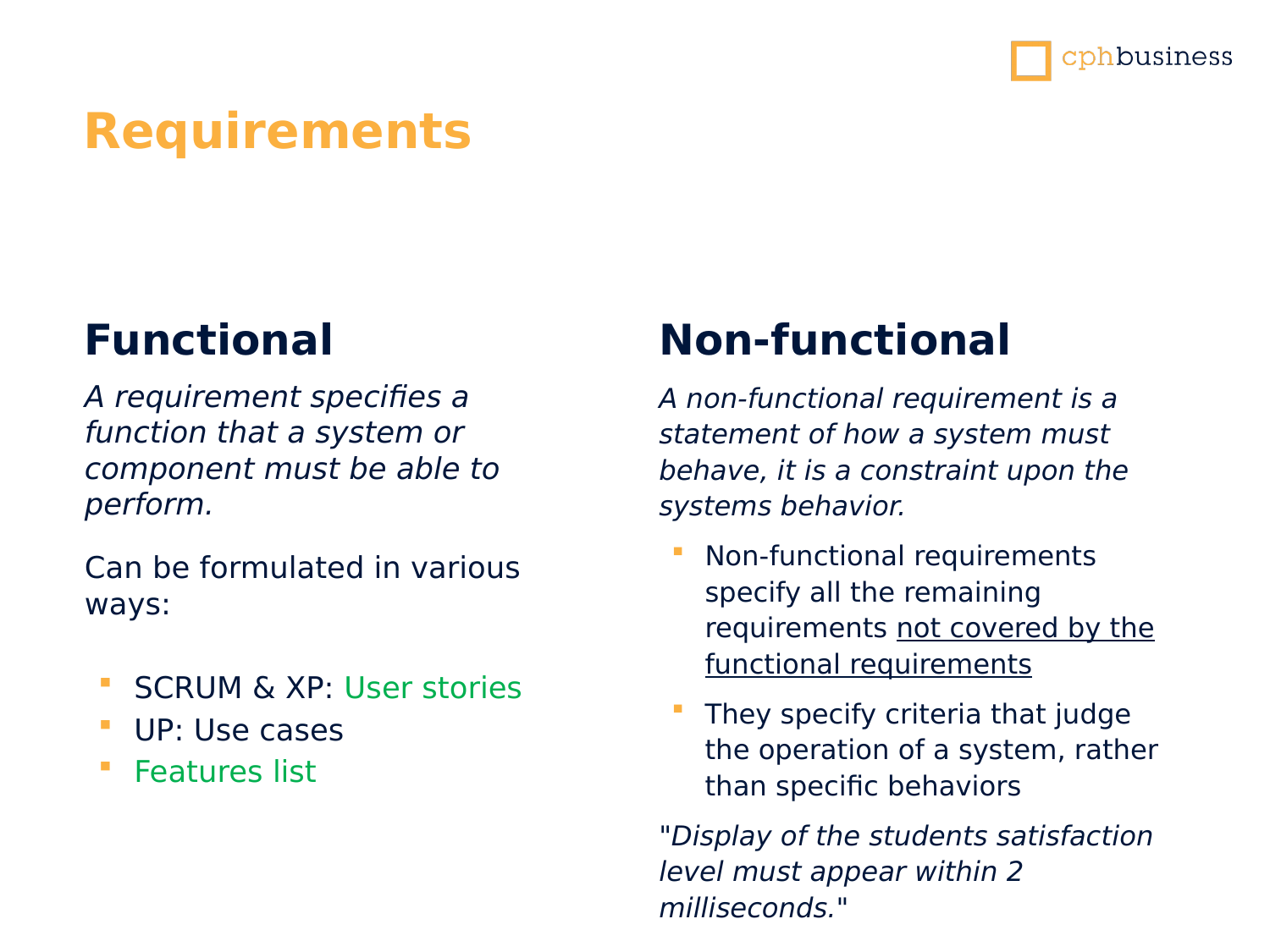

Requirements
Functional
Non-functional
A requirement specifies a function that a system or component must be able to perform.
Can be formulated in various ways:

SCRUM & XP: User stories
UP: Use cases
Features list
A non-functional requirement is a statement of how a system must behave, it is a constraint upon the systems behavior.
Non-functional requirements specify all the remaining requirements not covered by the functional requirements
They specify criteria that judge the operation of a system, rather than specific behaviors
"Display of the students satisfaction level must appear within 2 milliseconds."